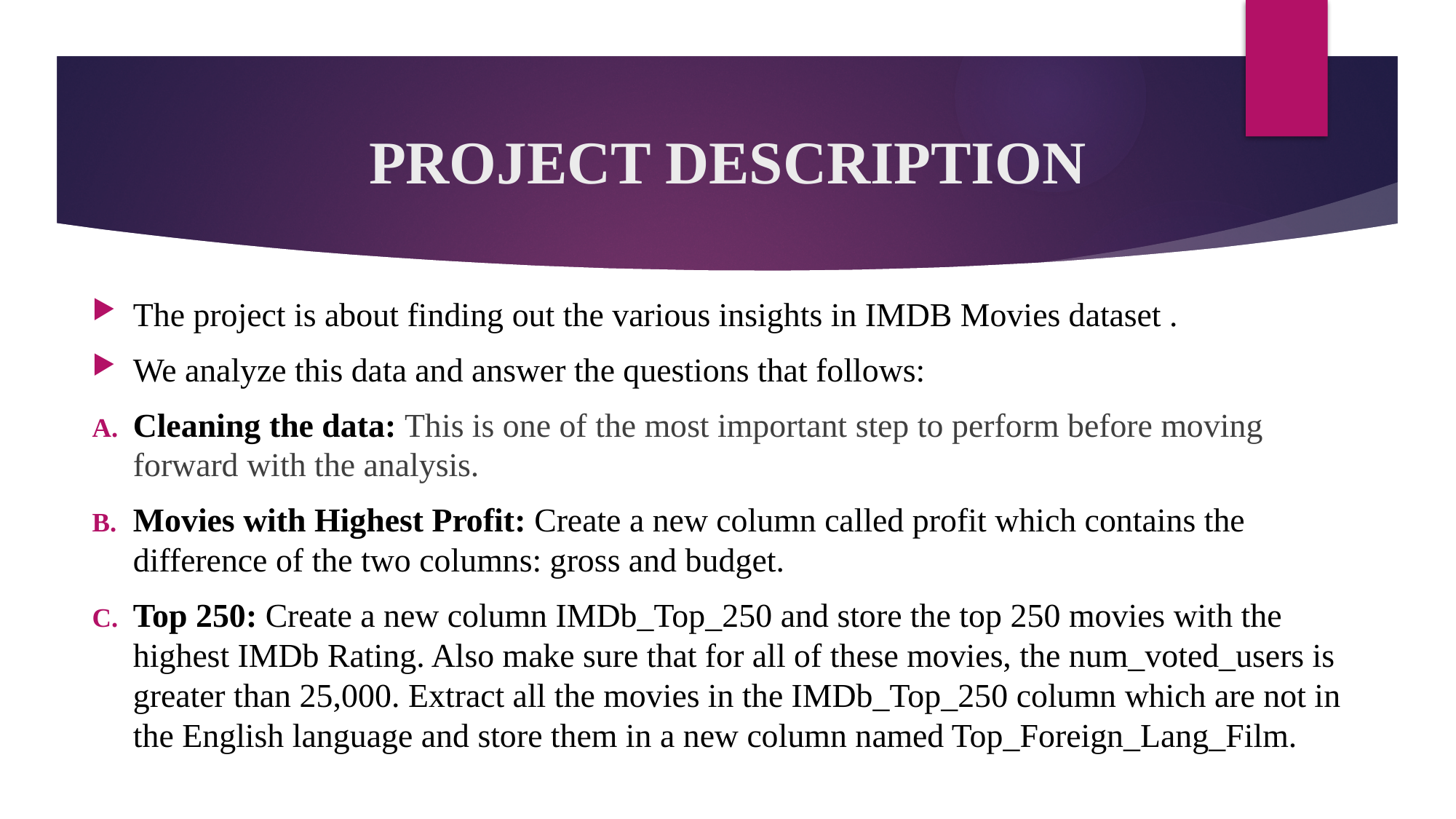

# PROJECT DESCRIPTION
The project is about finding out the various insights in IMDB Movies dataset .
We analyze this data and answer the questions that follows:
Cleaning the data: This is one of the most important step to perform before moving forward with the analysis.
Movies with Highest Profit: Create a new column called profit which contains the difference of the two columns: gross and budget.
Top 250: Create a new column IMDb_Top_250 and store the top 250 movies with the highest IMDb Rating. Also make sure that for all of these movies, the num_voted_users is greater than 25,000. Extract all the movies in the IMDb_Top_250 column which are not in the English language and store them in a new column named Top_Foreign_Lang_Film.